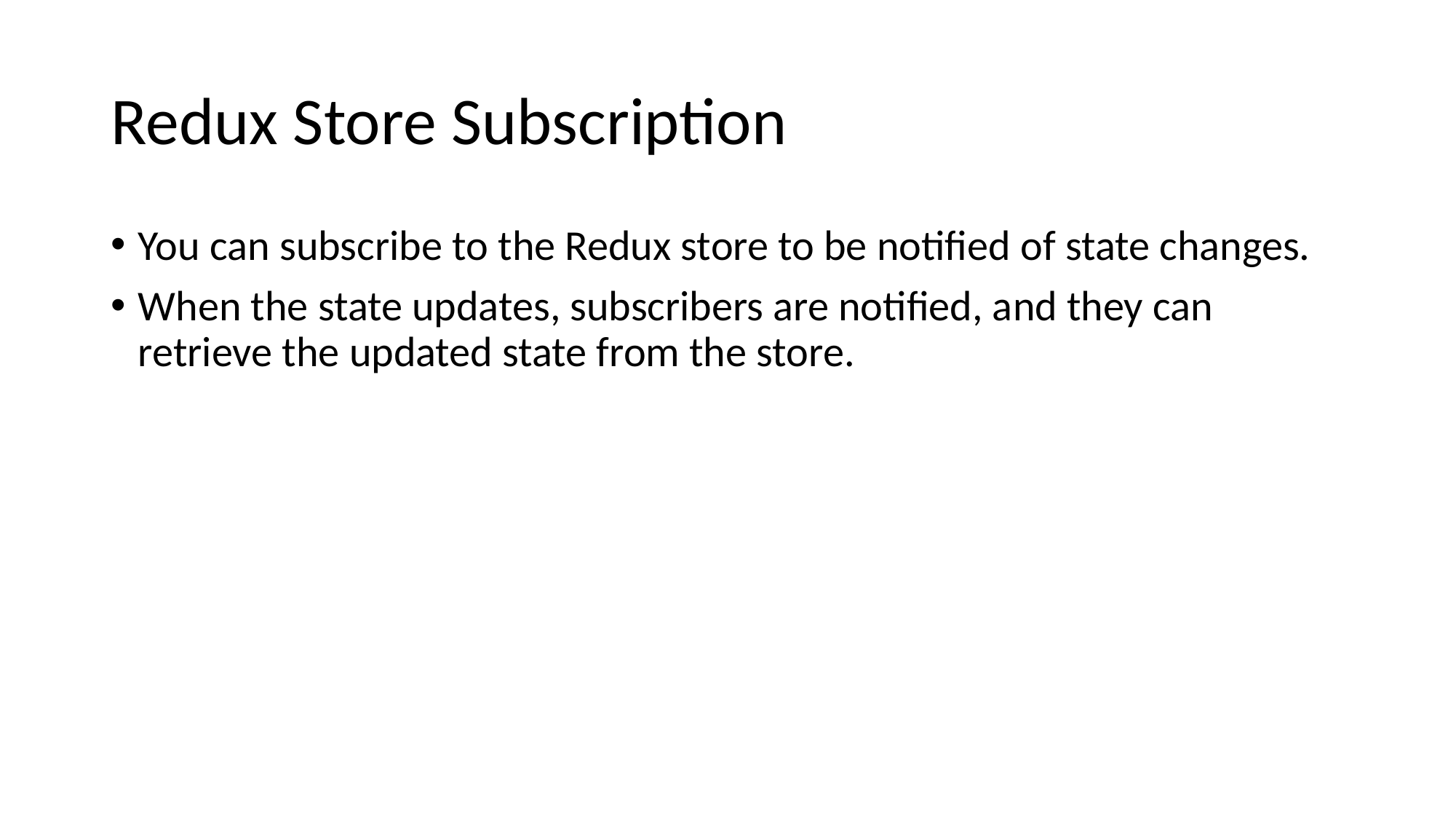

# Redux Store Subscription
You can subscribe to the Redux store to be notified of state changes.
When the state updates, subscribers are notified, and they can retrieve the updated state from the store.